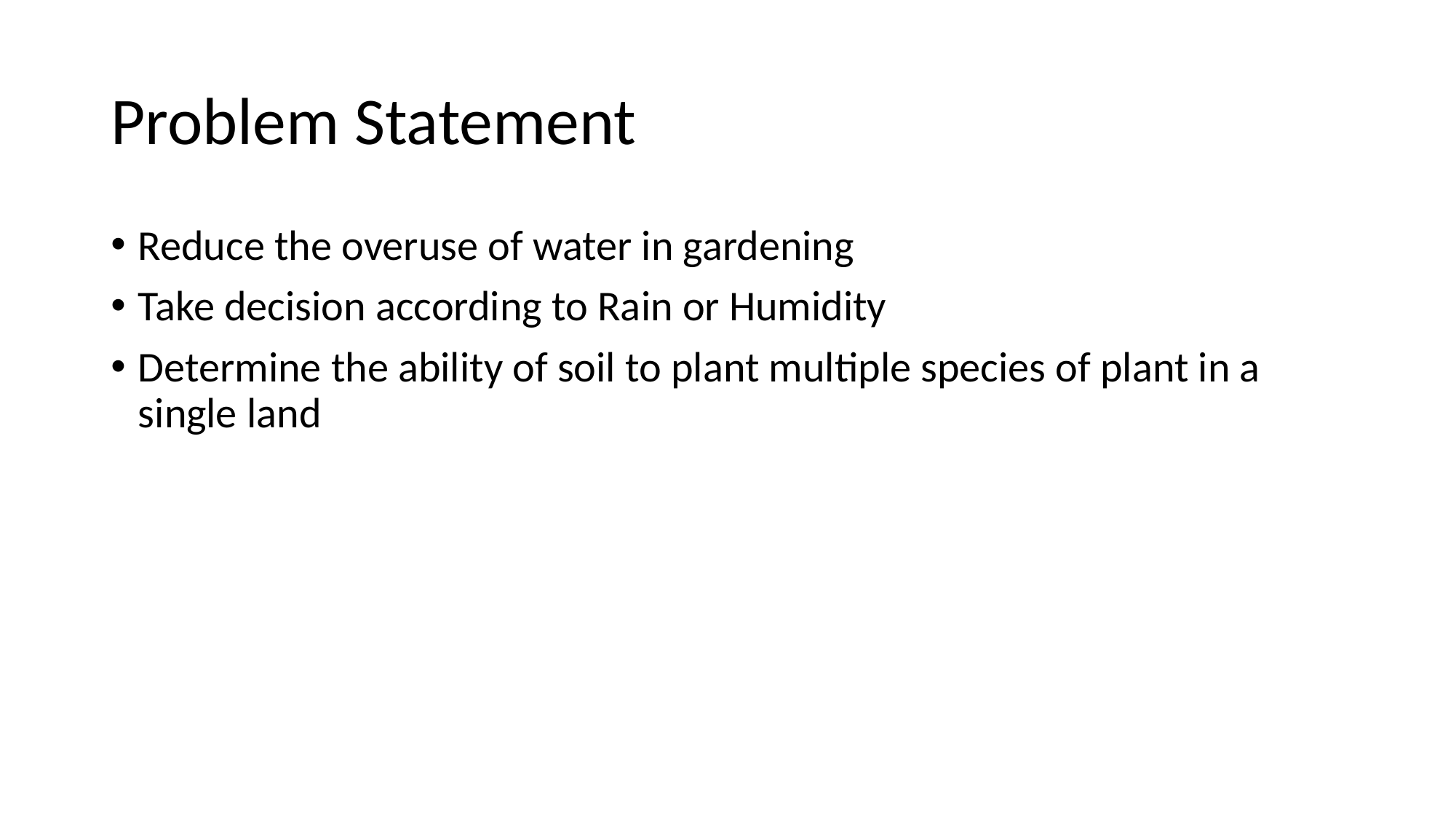

# Problem Statement
Reduce the overuse of water in gardening
Take decision according to Rain or Humidity
Determine the ability of soil to plant multiple species of plant in a single land